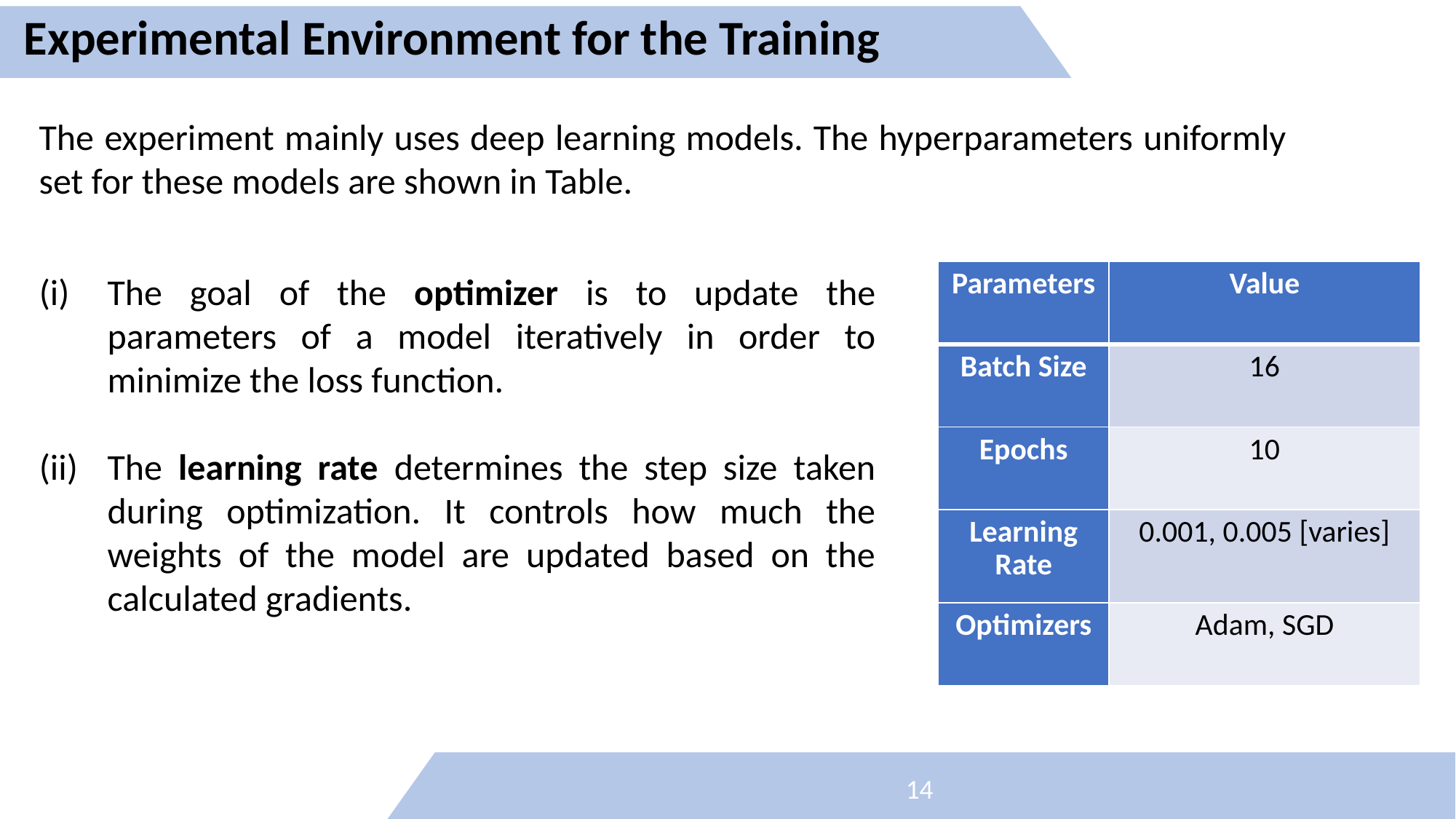

Experimental Environment for the Training

14
The experiment mainly uses deep learning models. The hyperparameters uniformly set for these models are shown in Table.
The goal of the optimizer is to update the parameters of a model iteratively in order to minimize the loss function.

The learning rate determines the step size taken during optimization. It controls how much the weights of the model are updated based on the calculated gradients.
| Parameters | Value |
| --- | --- |
| Batch Size | 16 |
| Epochs | 10 |
| Learning Rate | 0.001, 0.005 [varies] |
| Optimizers | Adam, SGD |